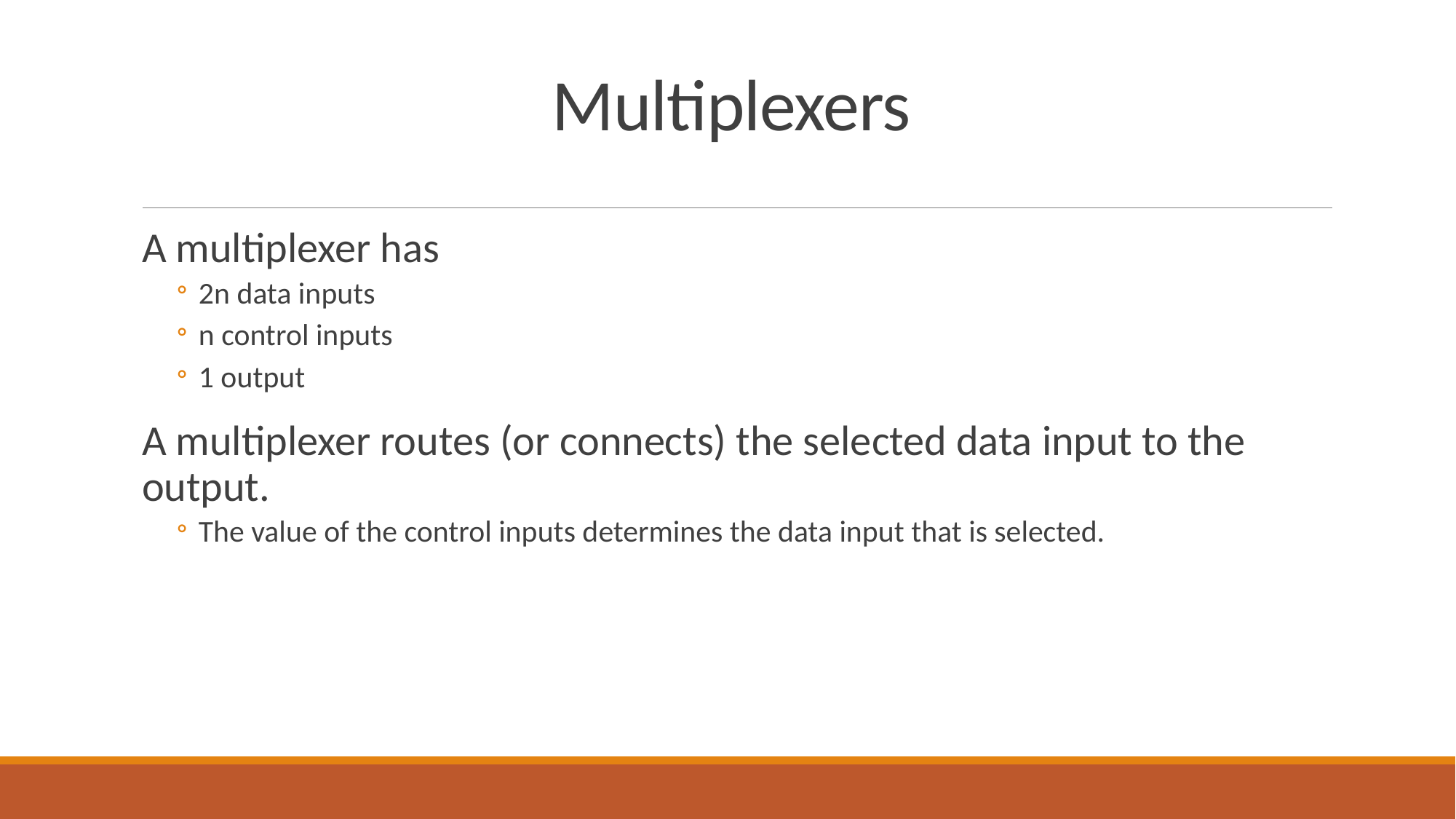

# Multiplexers
A multiplexer has
2n data inputs
n control inputs
1 output
A multiplexer routes (or connects) the selected data input to the output.
The value of the control inputs determines the data input that is selected.